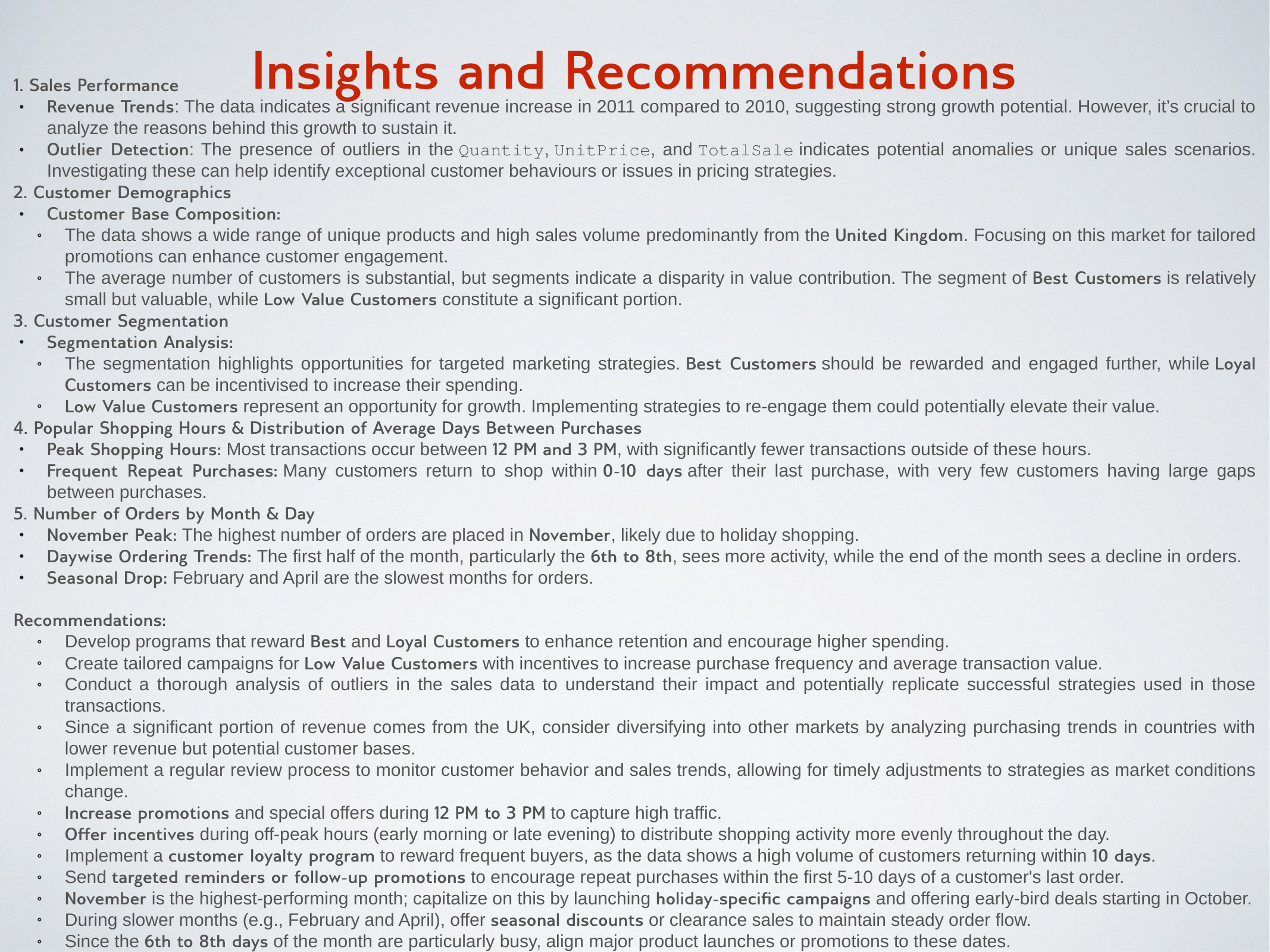

Insights and Recommendations
1. Sales Performance
Revenue Trends: The data indicates a significant revenue increase in 2011 compared to 2010, suggesting strong growth potential. However, it’s crucial to analyze the reasons behind this growth to sustain it.
Outlier Detection: The presence of outliers in the Quantity, UnitPrice, and TotalSale indicates potential anomalies or unique sales scenarios. Investigating these can help identify exceptional customer behaviours or issues in pricing strategies.
2. Customer Demographics
Customer Base Composition:
The data shows a wide range of unique products and high sales volume predominantly from the United Kingdom. Focusing on this market for tailored promotions can enhance customer engagement.
The average number of customers is substantial, but segments indicate a disparity in value contribution. The segment of Best Customers is relatively small but valuable, while Low Value Customers constitute a significant portion.
3. Customer Segmentation
Segmentation Analysis:
The segmentation highlights opportunities for targeted marketing strategies. Best Customers should be rewarded and engaged further, while Loyal Customers can be incentivised to increase their spending.
Low Value Customers represent an opportunity for growth. Implementing strategies to re-engage them could potentially elevate their value.
4. Popular Shopping Hours & Distribution of Average Days Between Purchases
Peak Shopping Hours: Most transactions occur between 12 PM and 3 PM, with significantly fewer transactions outside of these hours.
Frequent Repeat Purchases: Many customers return to shop within 0-10 days after their last purchase, with very few customers having large gaps between purchases.
5. Number of Orders by Month & Day
November Peak: The highest number of orders are placed in November, likely due to holiday shopping.
Daywise Ordering Trends: The first half of the month, particularly the 6th to 8th, sees more activity, while the end of the month sees a decline in orders.
Seasonal Drop: February and April are the slowest months for orders.

Recommendations:
Develop programs that reward Best and Loyal Customers to enhance retention and encourage higher spending.
Create tailored campaigns for Low Value Customers with incentives to increase purchase frequency and average transaction value.
Conduct a thorough analysis of outliers in the sales data to understand their impact and potentially replicate successful strategies used in those transactions.
Since a significant portion of revenue comes from the UK, consider diversifying into other markets by analyzing purchasing trends in countries with lower revenue but potential customer bases.
Implement a regular review process to monitor customer behavior and sales trends, allowing for timely adjustments to strategies as market conditions change.
Increase promotions and special offers during 12 PM to 3 PM to capture high traffic.
Offer incentives during off-peak hours (early morning or late evening) to distribute shopping activity more evenly throughout the day.
Implement a customer loyalty program to reward frequent buyers, as the data shows a high volume of customers returning within 10 days.
Send targeted reminders or follow-up promotions to encourage repeat purchases within the first 5-10 days of a customer's last order.
November is the highest-performing month; capitalize on this by launching holiday-specific campaigns and offering early-bird deals starting in October.
During slower months (e.g., February and April), offer seasonal discounts or clearance sales to maintain steady order flow.
Since the 6th to 8th days of the month are particularly busy, align major product launches or promotions to these dates.
Offer end-of-month deals to stimulate purchases during the typically slower period of the 29th-31st.the month with special offers.